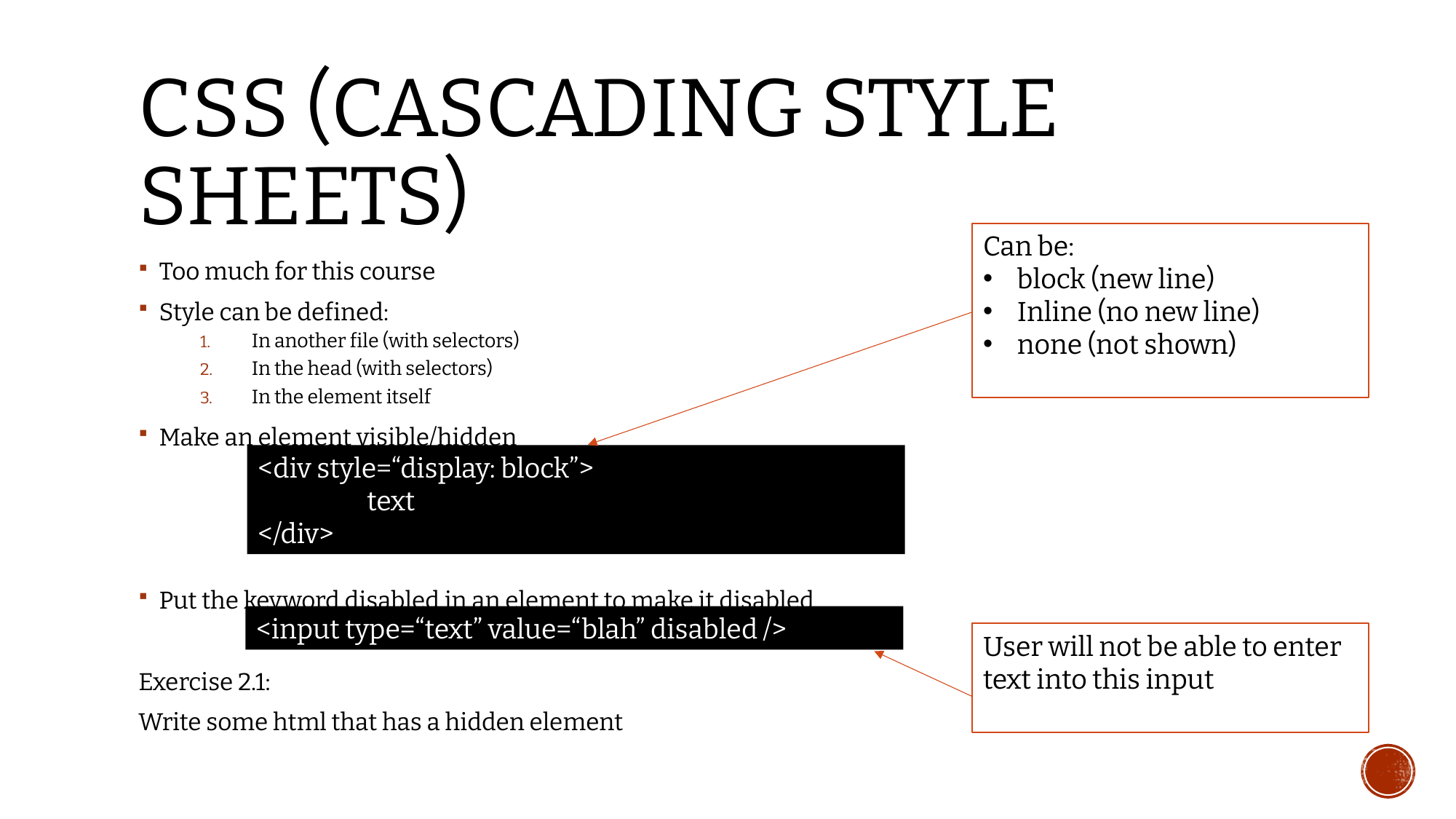

# cSS (Cascading Style Sheets)
Can be:
block (new line)
Inline (no new line)
none (not shown)

Too much for this course
Style can be defined:
In another file (with selectors)
In the head (with selectors)
In the element itself
Make an element visible/hidden

Put the keyword disabled in an element to make it disabled

Exercise 2.1:
Write some html that has a hidden element
<div style=“display: block”>
	text
</div>
<input type=“text” value=“blah” disabled />
User will not be able to enter text into this input